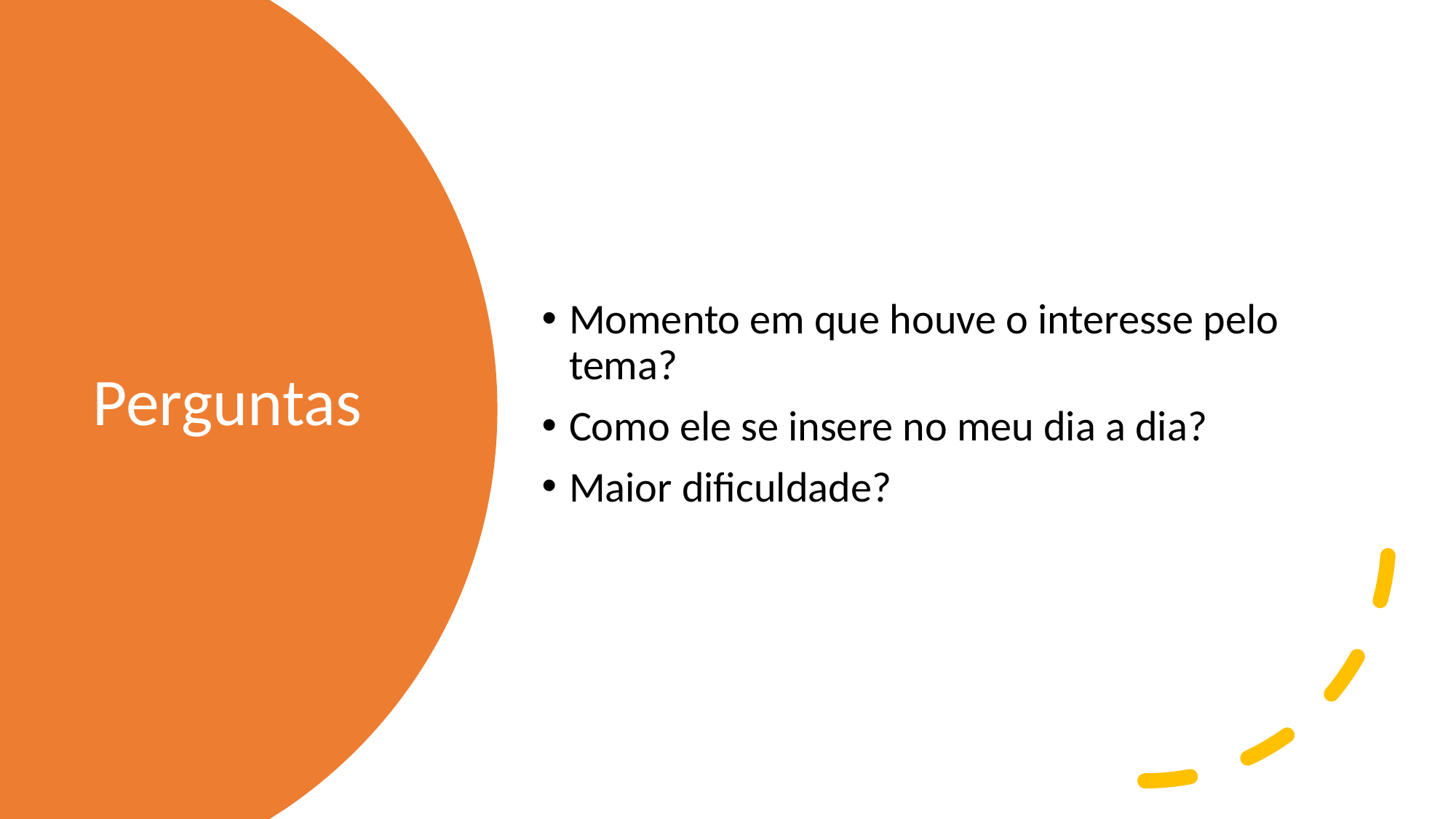

Momento em que houve o interesse pelo tema?
Como ele se insere no meu dia a dia?
Maior dificuldade?
# Perguntas